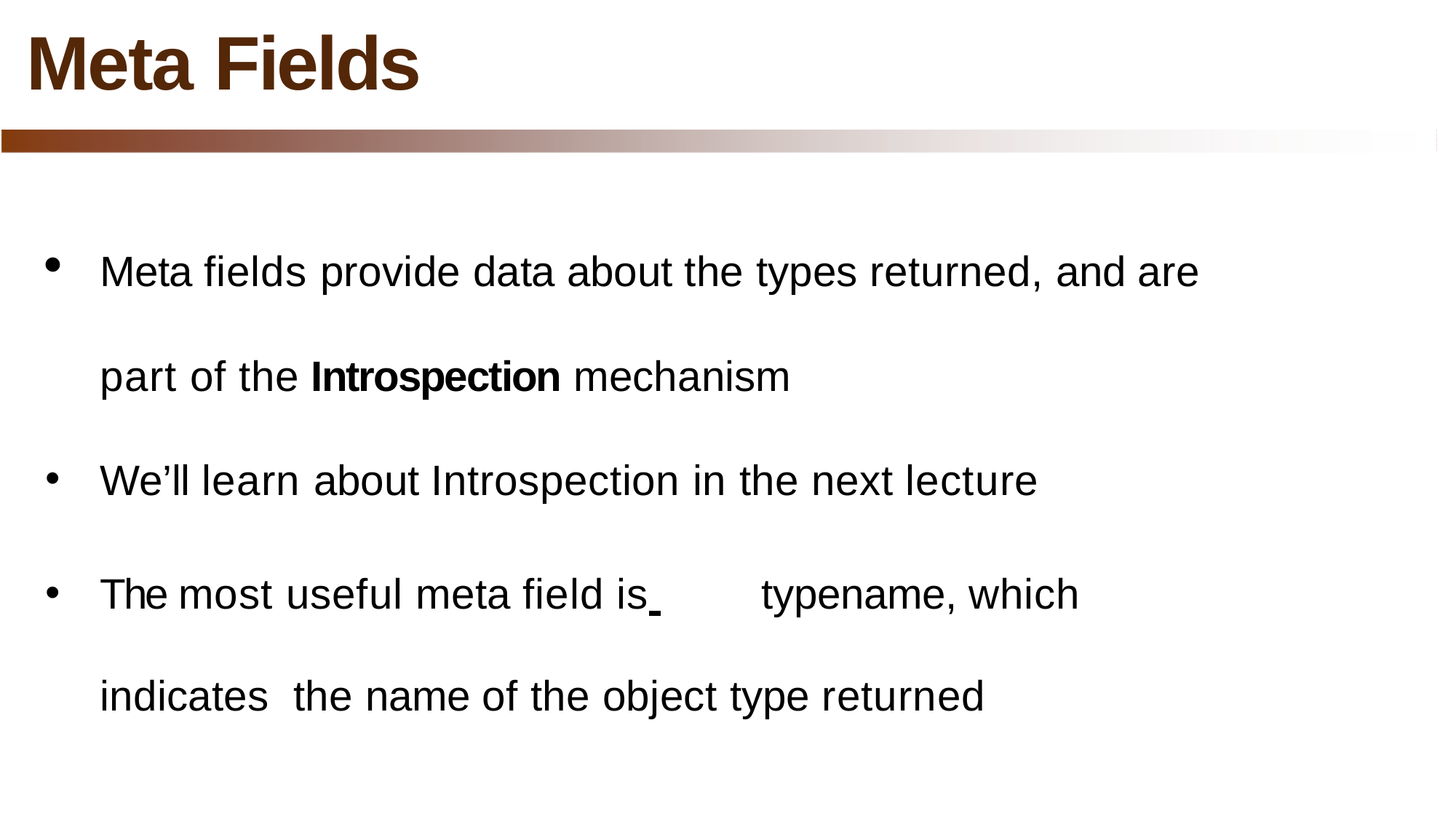

# Meta Fields

Meta fields provide data about the types returned, and are

part of the Introspection mechanism

We’ll learn about Introspection in the next lecture
The most useful meta field is 	typename, which indicates  the name of the object type returned